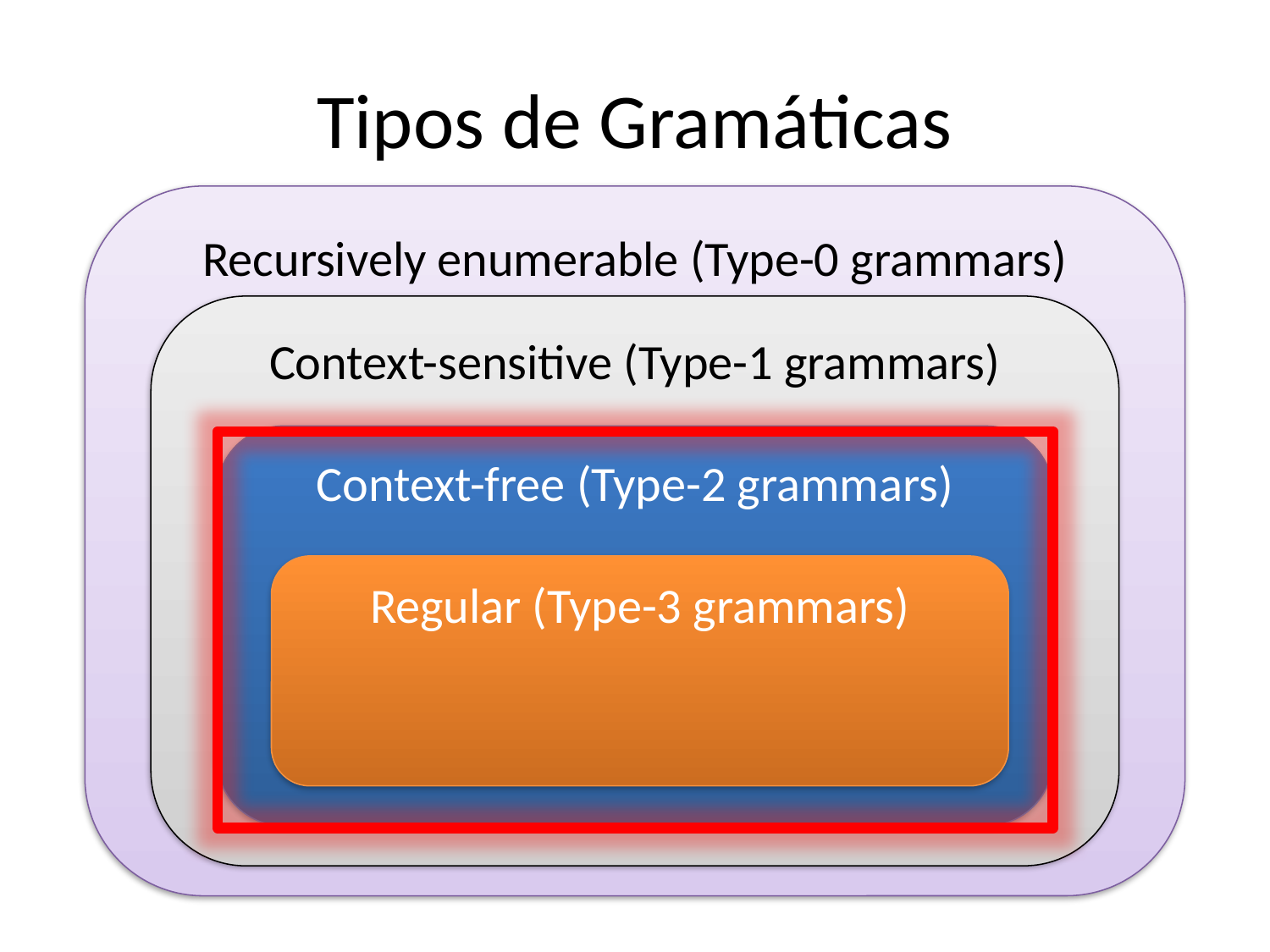

# Tipos de Gramáticas
Recursively enumerable (Type-0 grammars)
Context-sensitive (Type-1 grammars)
Context-free (Type-2 grammars)

Regular (Type-3 grammars)